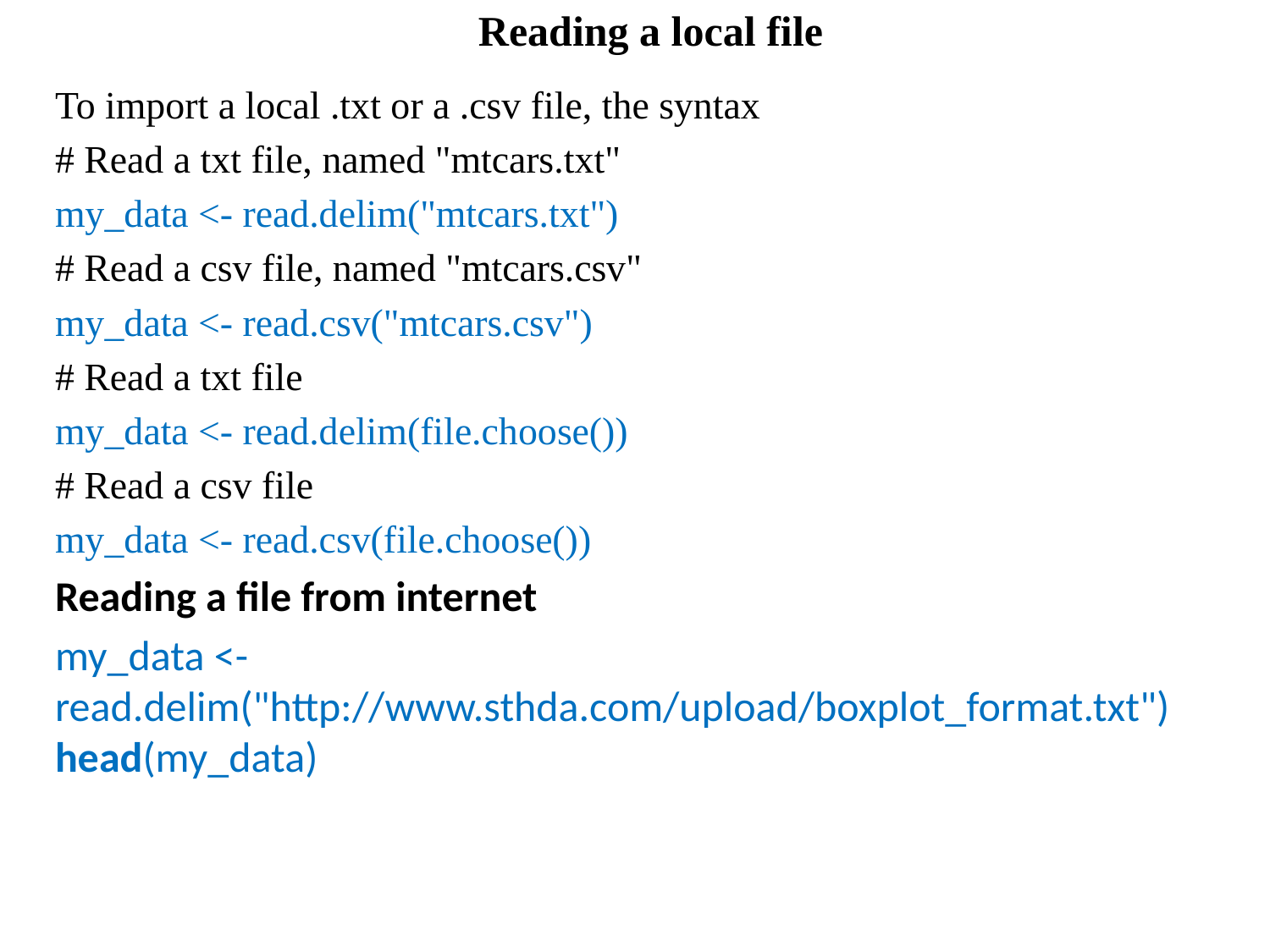

# Reading a local file
To import a local .txt or a .csv file, the syntax
# Read a txt file, named "mtcars.txt"
my_data <- read.delim("mtcars.txt")
# Read a csv file, named "mtcars.csv"
my_data <- read.csv("mtcars.csv")
# Read a txt file
my_data <- read.delim(file.choose())
# Read a csv file
my_data <- read.csv(file.choose())
Reading a file from internet
my_data <- read.delim("http://www.sthda.com/upload/boxplot_format.txt") head(my_data)